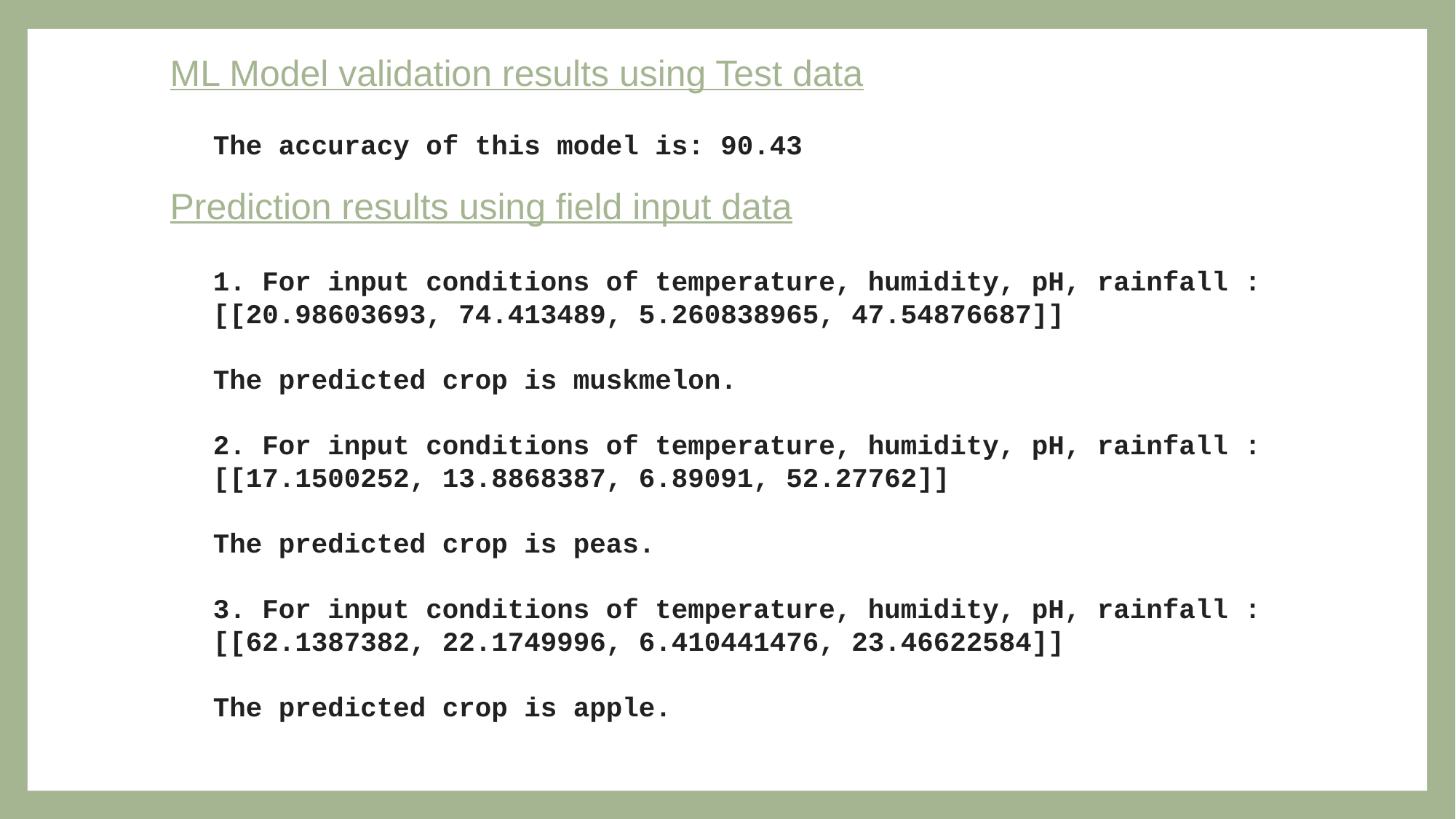

ML Model validation results using Test data
The accuracy of this model is: 90.43
Prediction results using field input data

1. For input conditions of temperature, humidity, pH, rainfall :
[[20.98603693, 74.413489, 5.260838965, 47.54876687]]

The predicted crop is muskmelon.

2. For input conditions of temperature, humidity, pH, rainfall : [[17.1500252, 13.8868387, 6.89091, 52.27762]]

The predicted crop is peas.

3. For input conditions of temperature, humidity, pH, rainfall : [[62.1387382, 22.1749996, 6.410441476, 23.46622584]]

The predicted crop is apple.